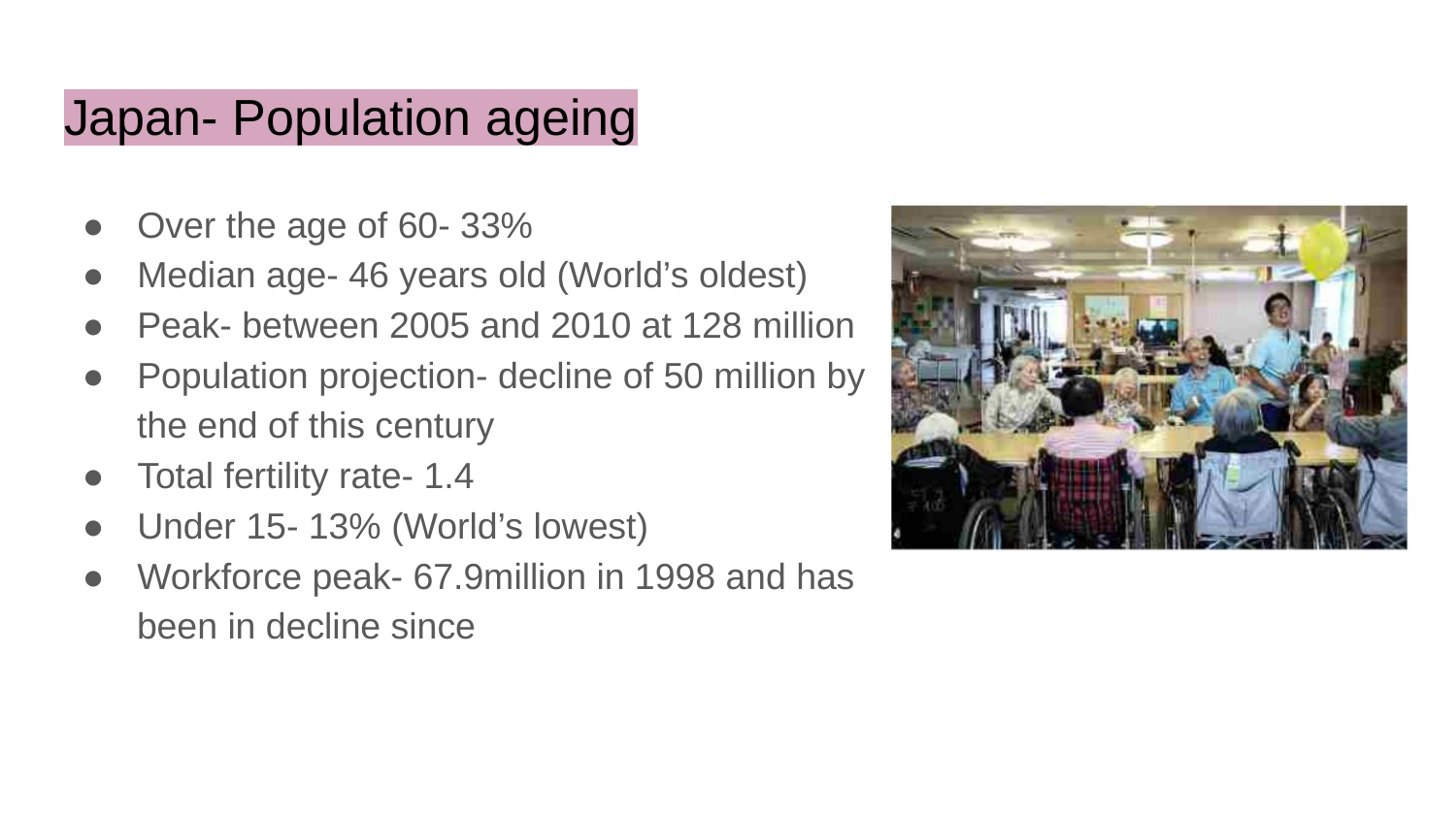

Japan- Population ageing
● Over the age of 60- 33%
● Median age- 46 years old (World’s oldest)
● Peak- between 2005 and 2010 at 128 million
● Population projection- decline of 50 million by
the end of this century
● Total fertility rate- 1.4
● Under 15- 13% (World’s lowest)
● Workforce peak- 67.9million in 1998 and has
been in decline since